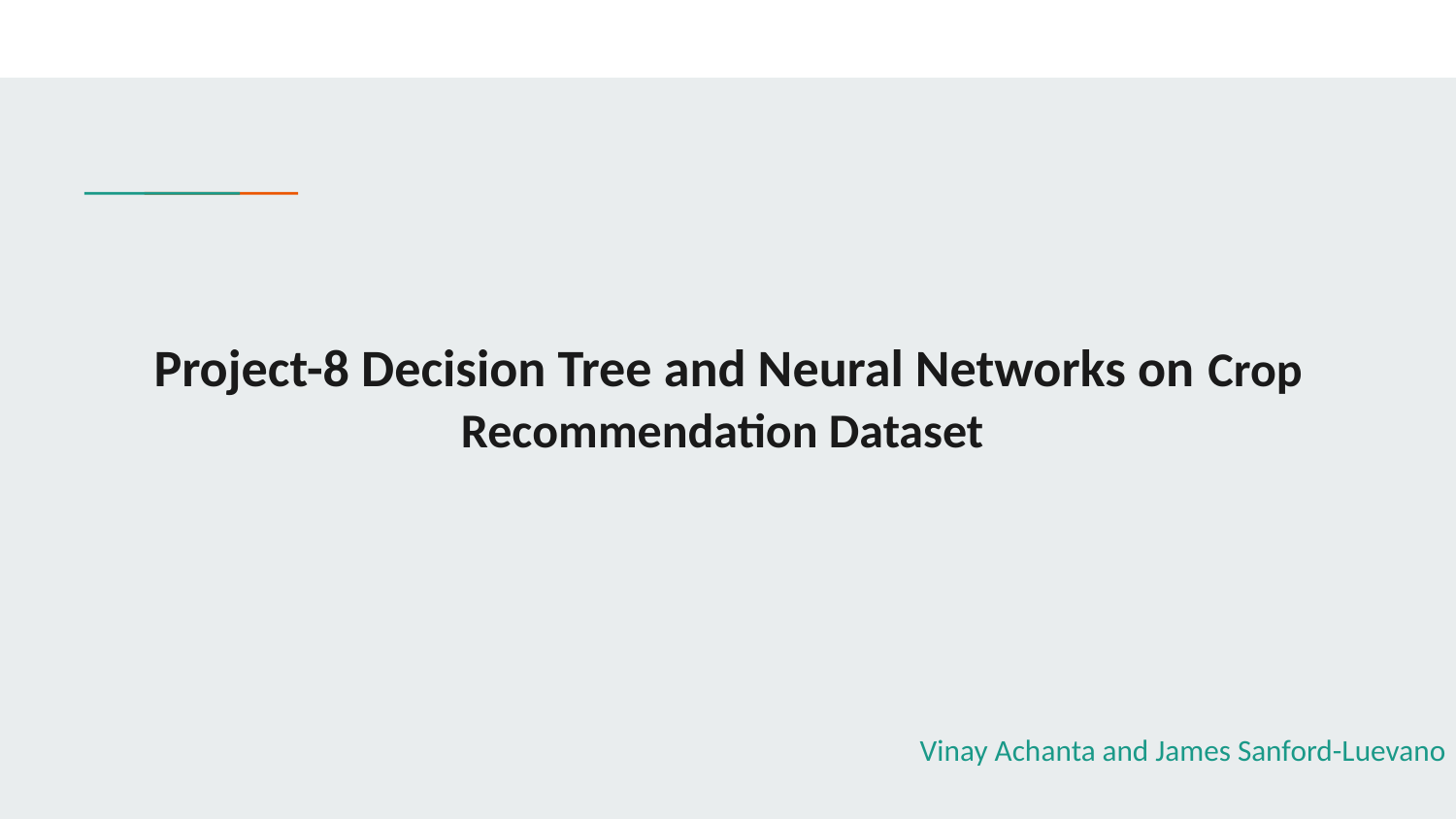

# Project-8 Decision Tree and Neural Networks on Crop Recommendation Dataset
Vinay Achanta and James Sanford-Luevano